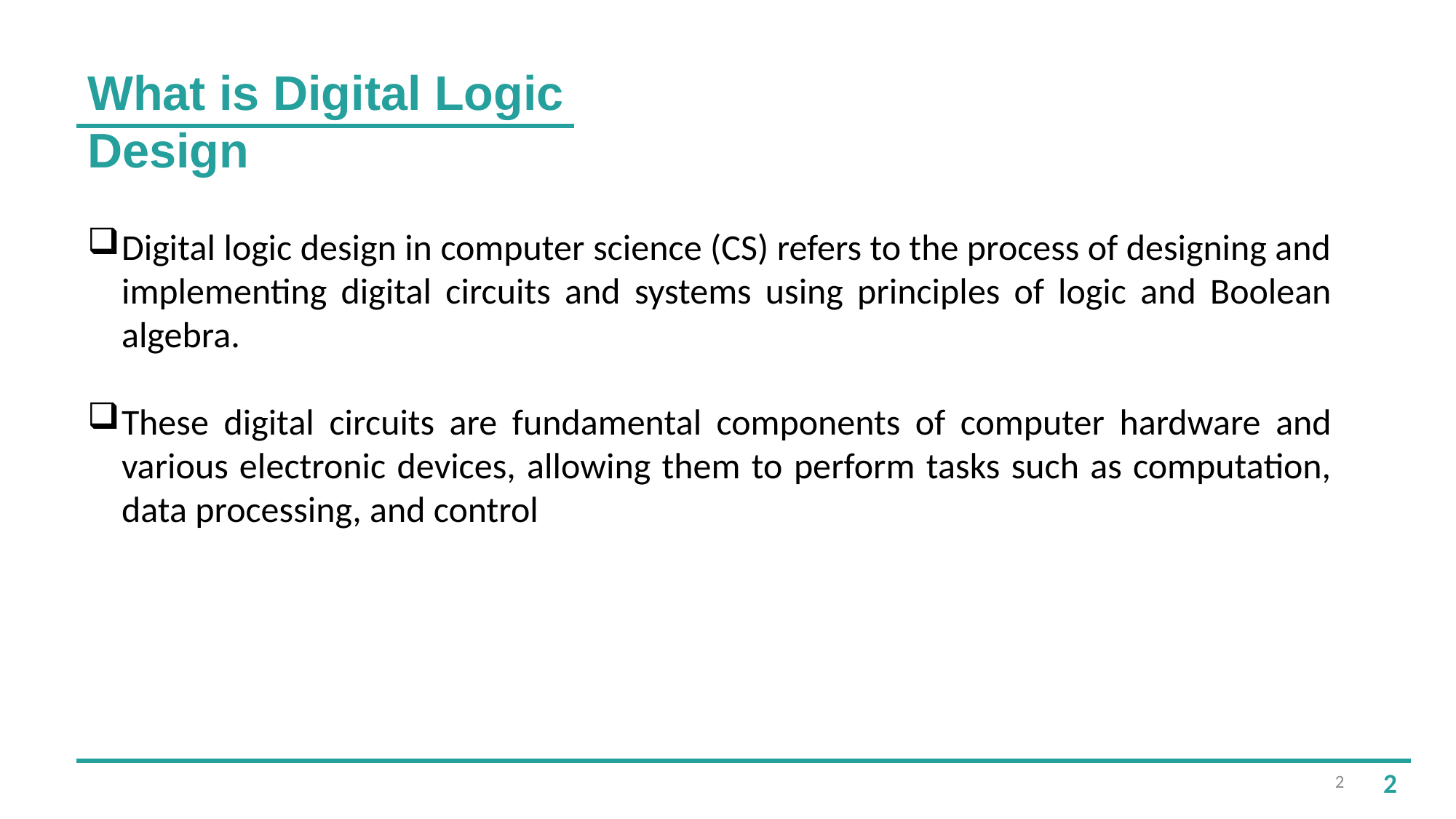

What is Digital Logic Design
Digital logic design in computer science (CS) refers to the process of designing and implementing digital circuits and systems using principles of logic and Boolean algebra.

These digital circuits are fundamental components of computer hardware and various electronic devices, allowing them to perform tasks such as computation, data processing, and control
2
2